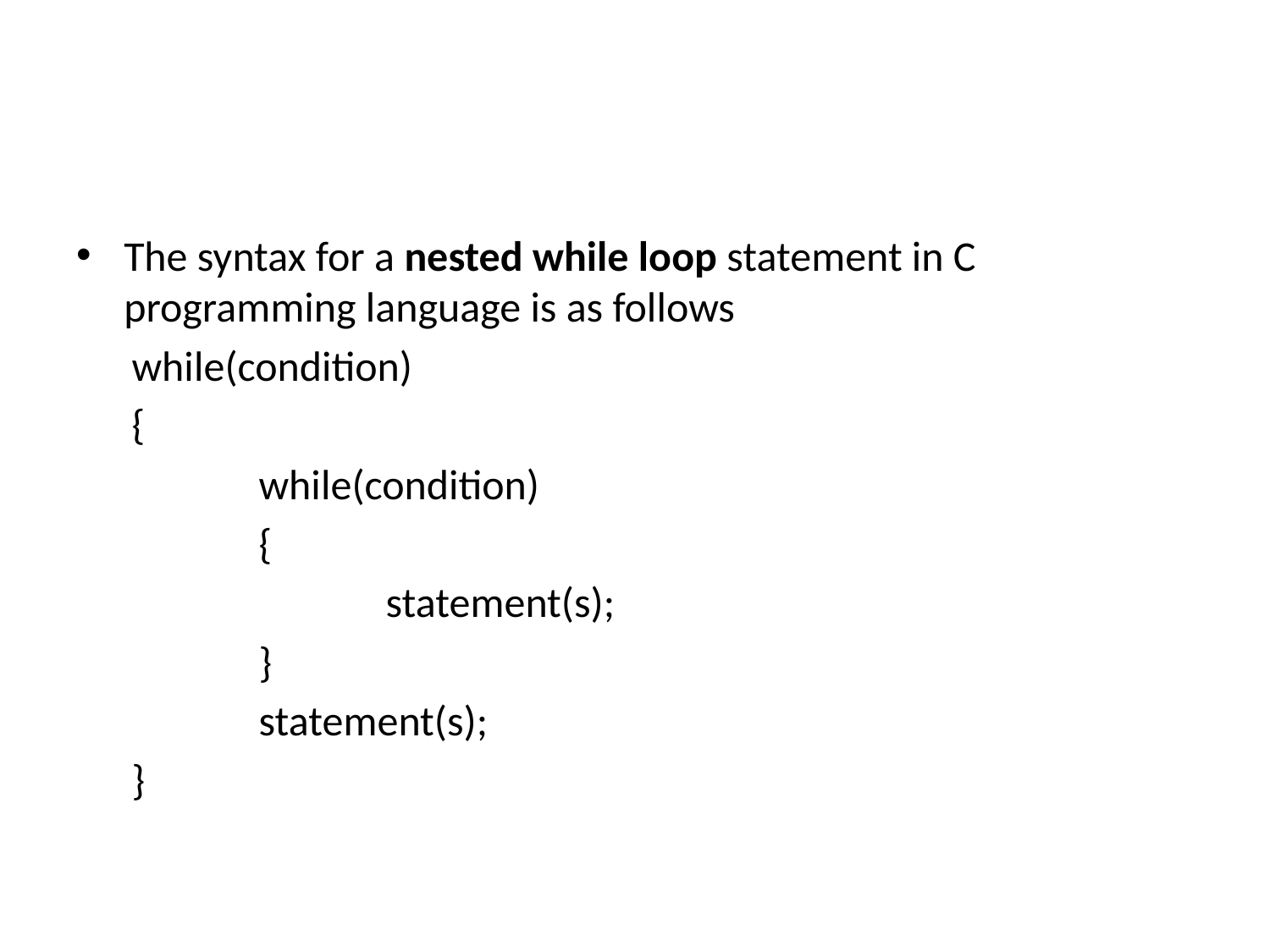

#
The syntax for a nested while loop statement in C programming language is as follows
while(condition)
{
	while(condition)
	{
		statement(s);
	}
	statement(s);
}